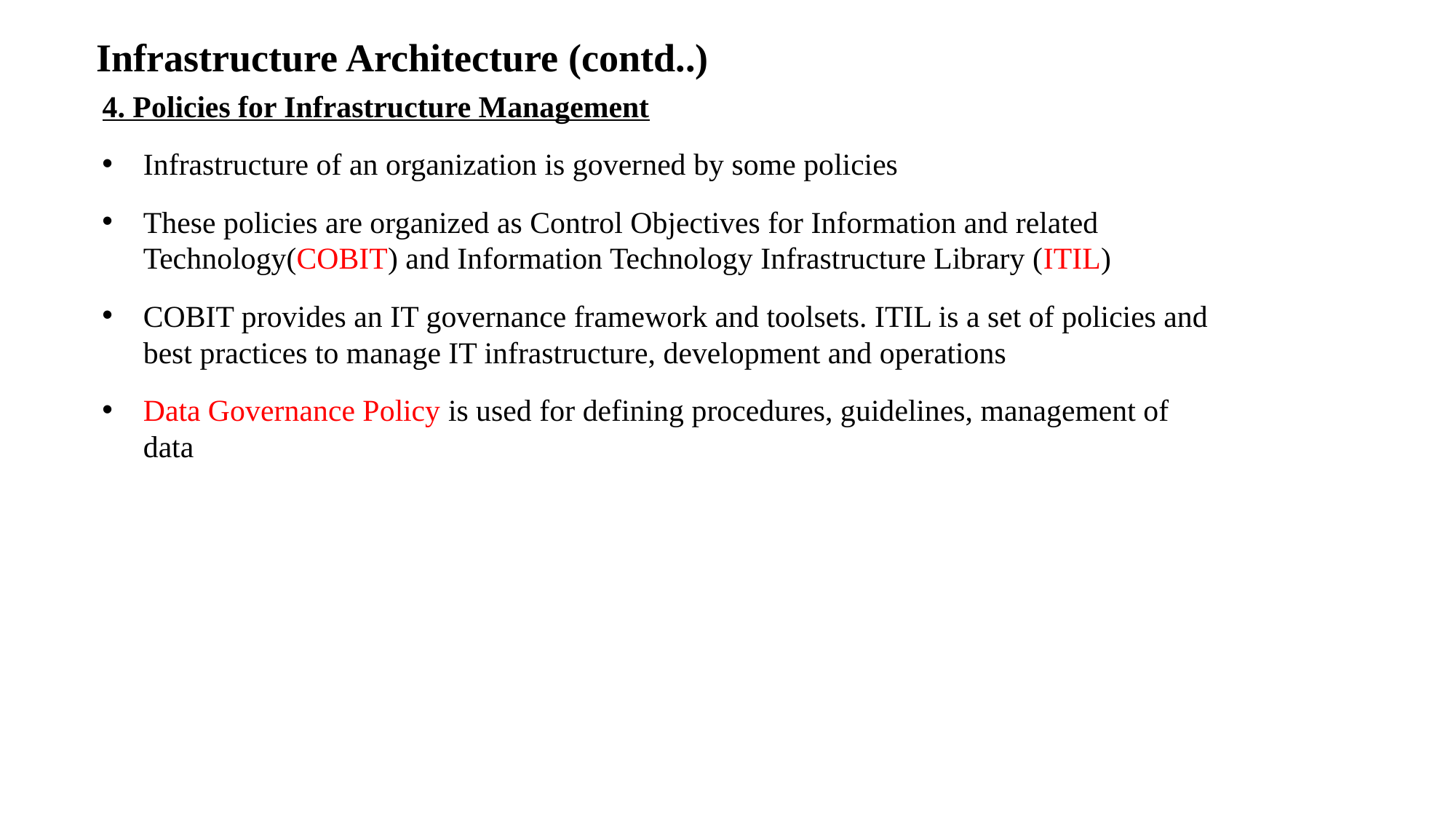

# Infrastructure Architecture (contd..)
4. Policies for Infrastructure Management
Infrastructure of an organization is governed by some policies
These policies are organized as Control Objectives for Information and related Technology(COBIT) and Information Technology Infrastructure Library (ITIL)
COBIT provides an IT governance framework and toolsets. ITIL is a set of policies and best practices to manage IT infrastructure, development and operations
Data Governance Policy is used for defining procedures, guidelines, management of data